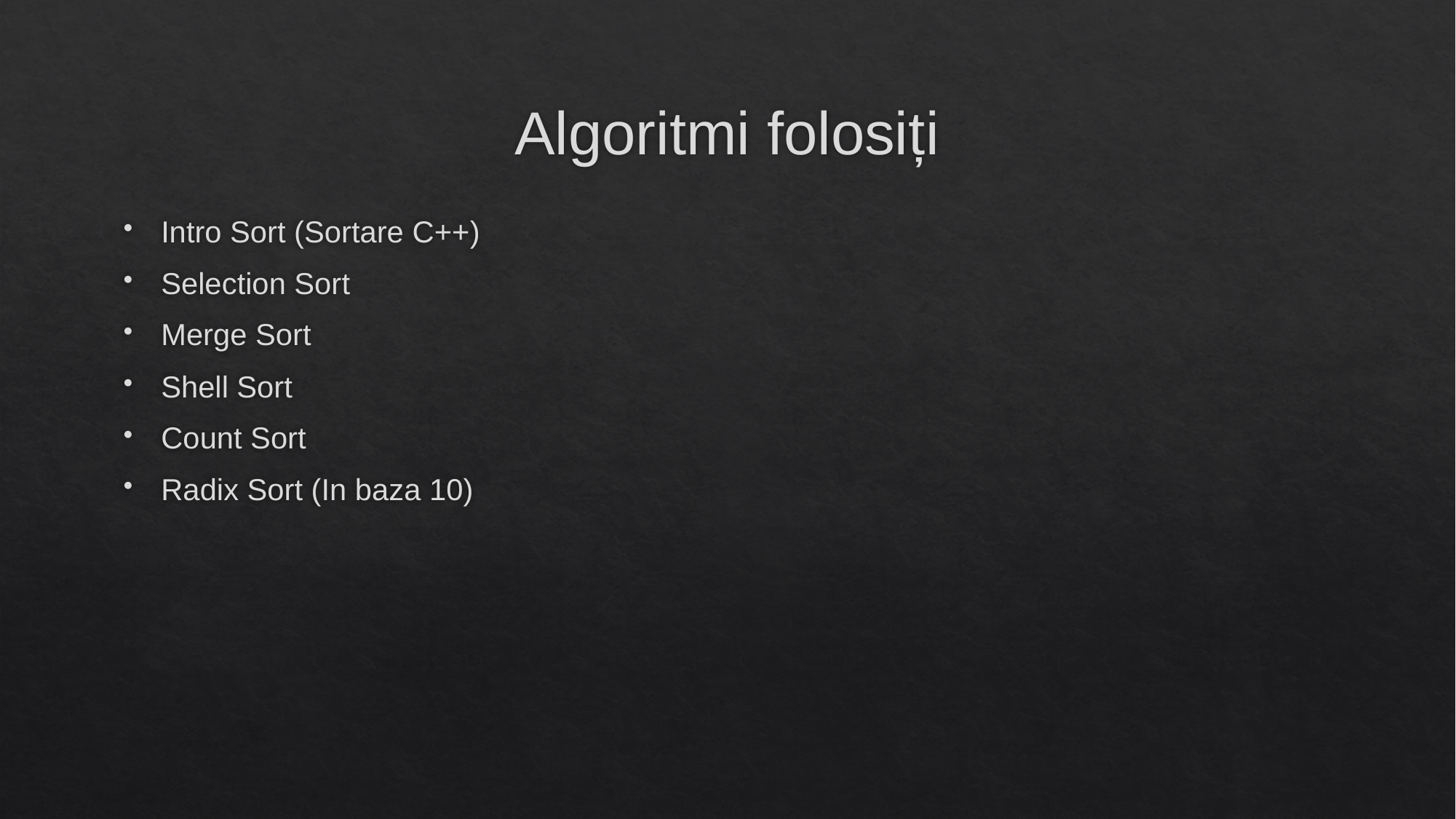

# Algoritmi folosiți
Intro Sort (Sortare C++)
Selection Sort
Merge Sort
Shell Sort
Count Sort
Radix Sort (In baza 10)